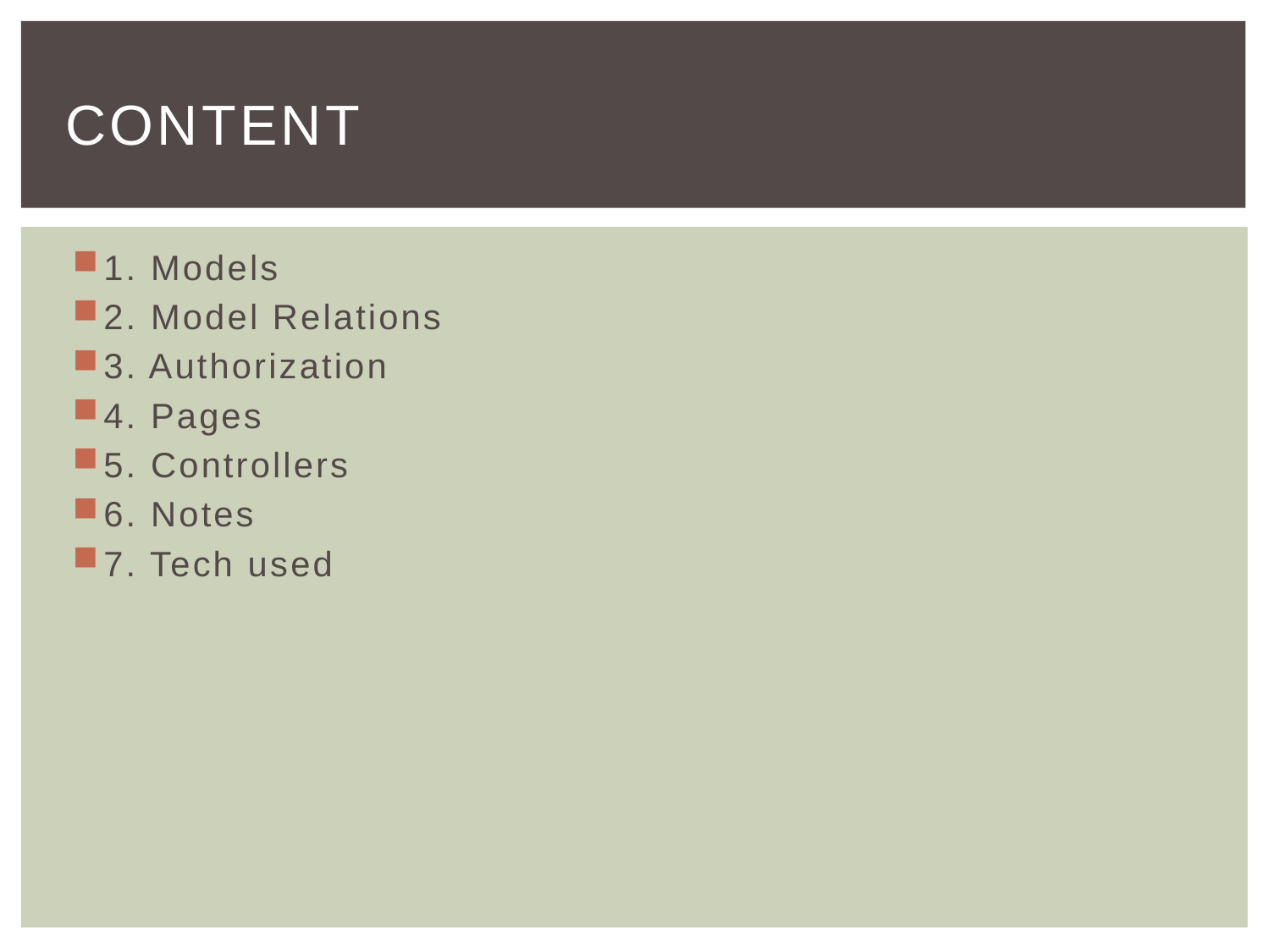

# cONTENT
1. Models
2. Model Relations
3. Authorization
4. Pages
5. Controllers
6. Notes
7. Tech used